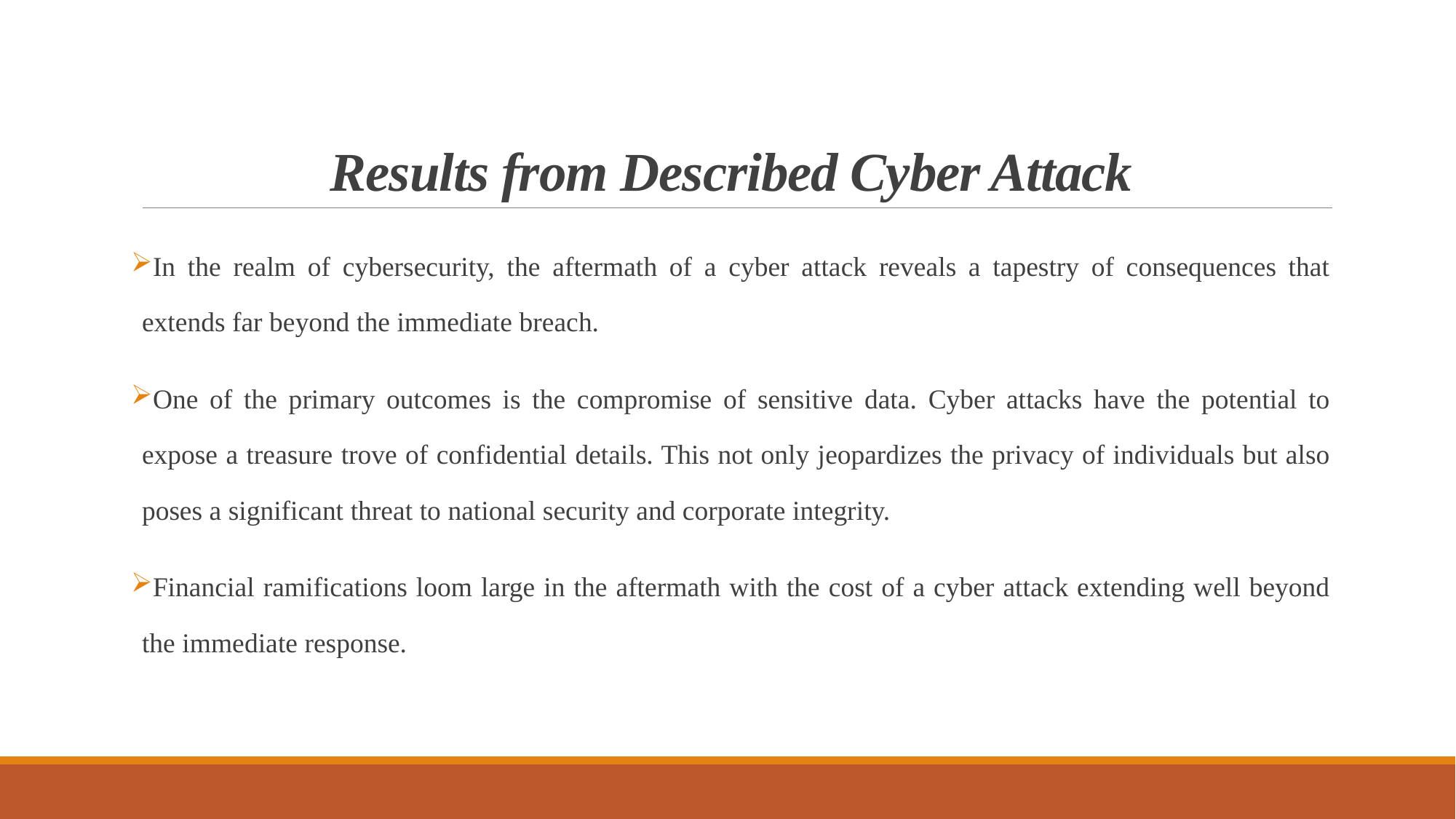

# Results from Described Cyber Attack
In the realm of cybersecurity, the aftermath of a cyber attack reveals a tapestry of consequences that extends far beyond the immediate breach.
One of the primary outcomes is the compromise of sensitive data. Cyber attacks have the potential to expose a treasure trove of confidential details. This not only jeopardizes the privacy of individuals but also poses a significant threat to national security and corporate integrity.
Financial ramifications loom large in the aftermath with the cost of a cyber attack extending well beyond the immediate response.